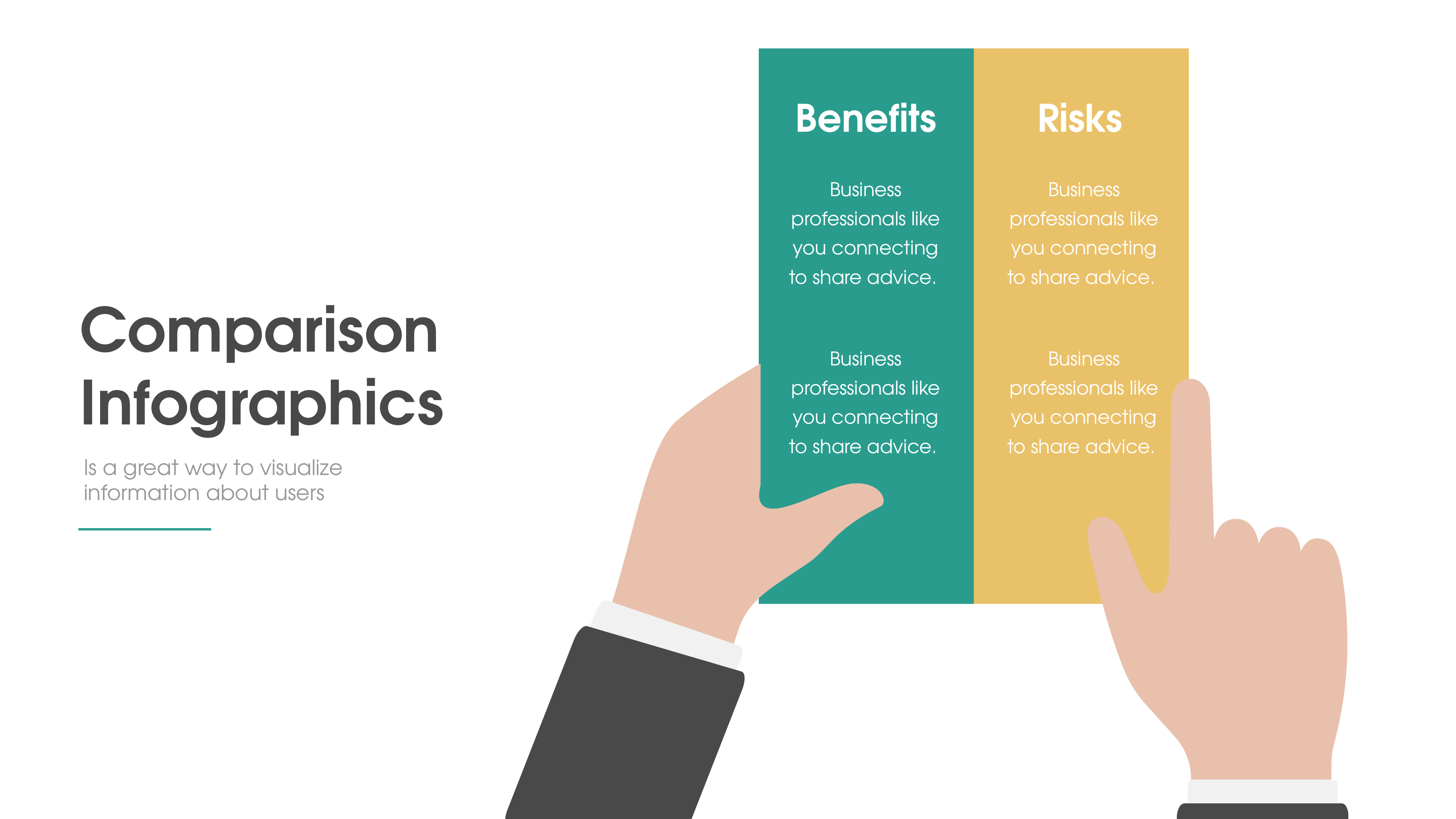

Benefits
Risks
Business professionals like you connecting to share advice.
Business professionals like you connecting to share advice.
Comparison
Infographics

Is a great way to visualize information about users

Business professionals like you connecting to share advice.
Business professionals like you connecting to share advice.